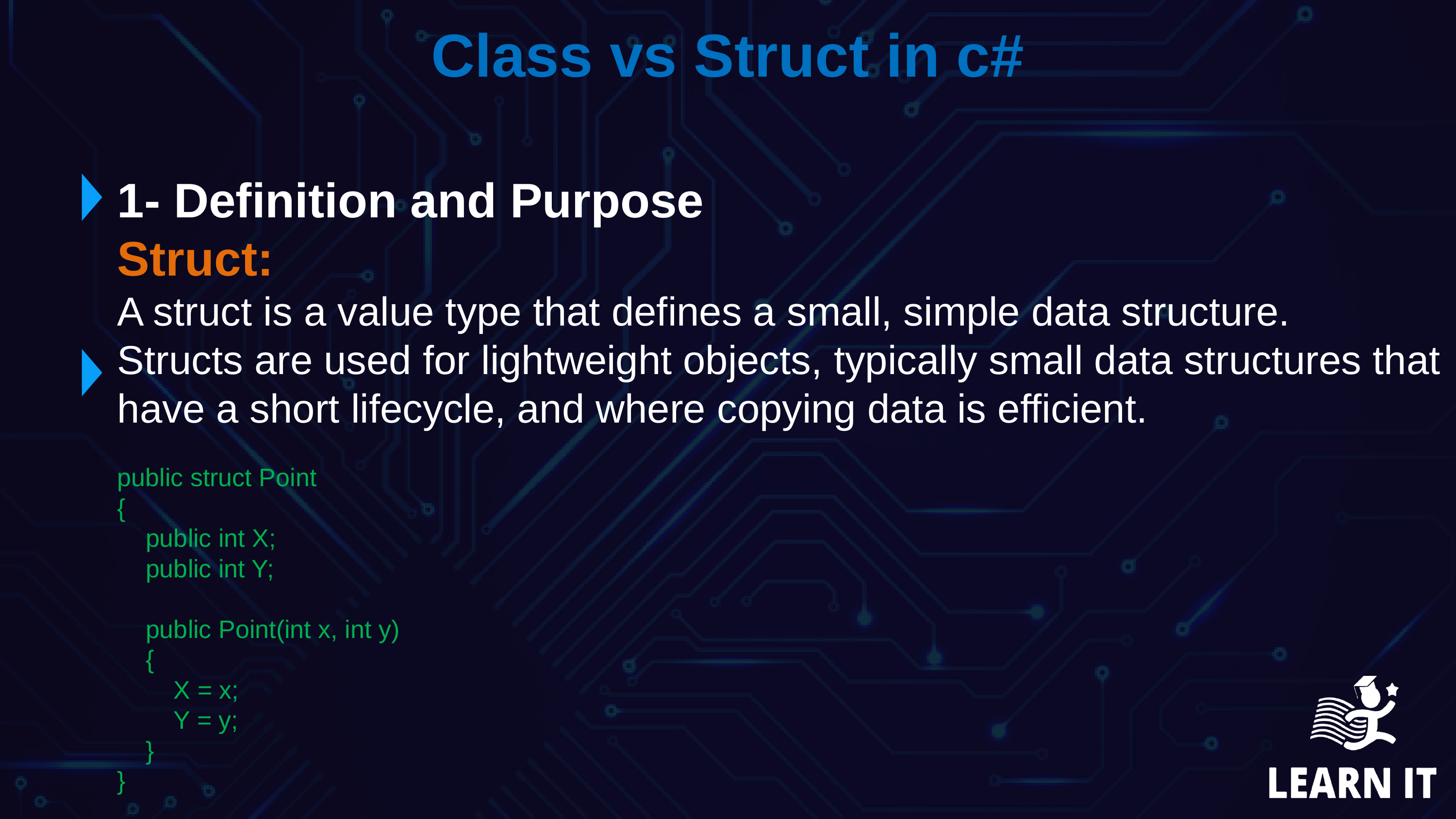

Class vs Struct in c#
1- Definition and Purpose
Struct:
A struct is a value type that defines a small, simple data structure.
Structs are used for lightweight objects, typically small data structures that have a short lifecycle, and where copying data is efficient.

public struct Point
{
    public int X;
    public int Y;

    public Point(int x, int y)
    {
        X = x;
        Y = y;
    }
}